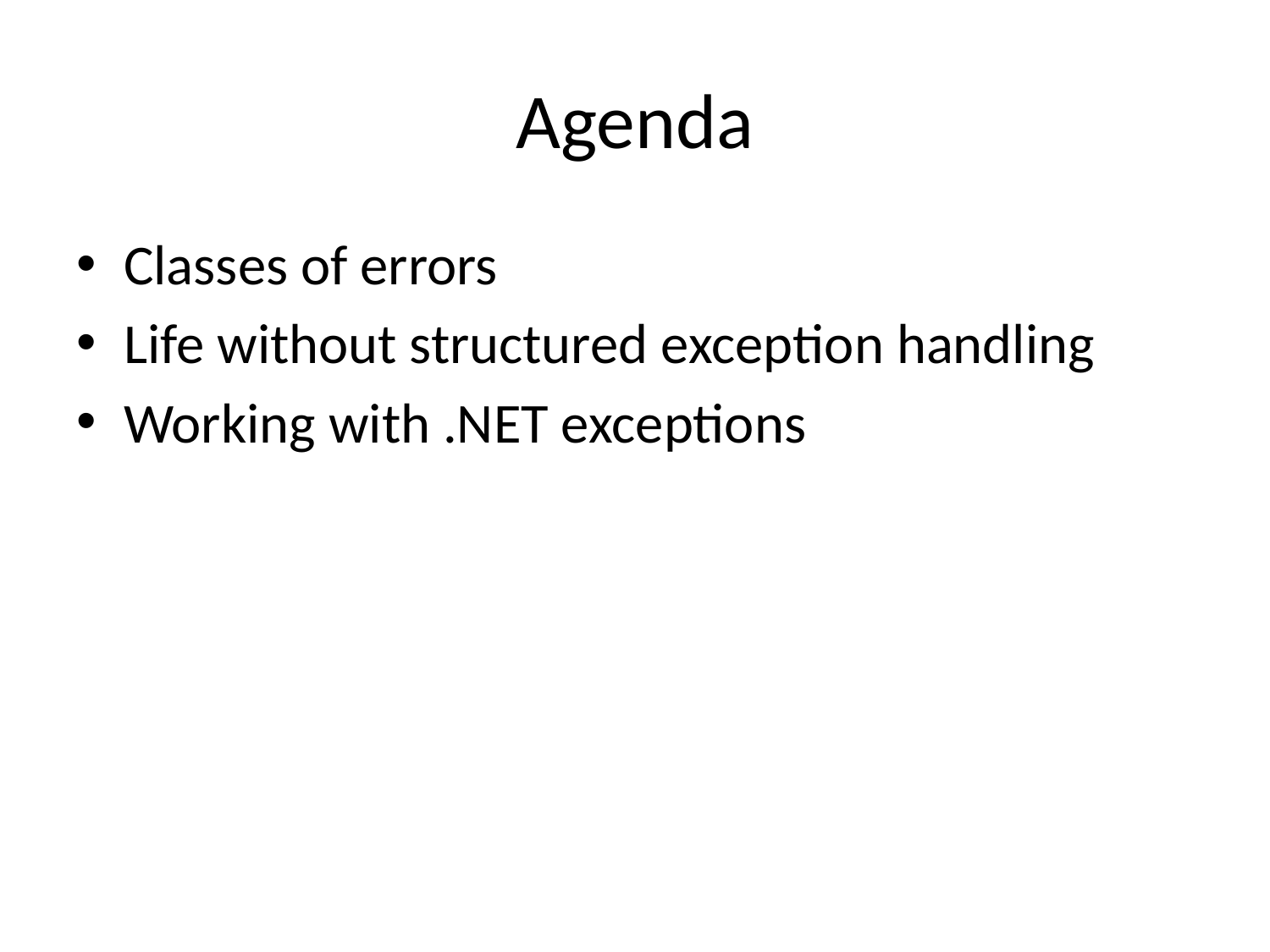

# Agenda
Classes of errors
Life without structured exception handling
Working with .NET exceptions